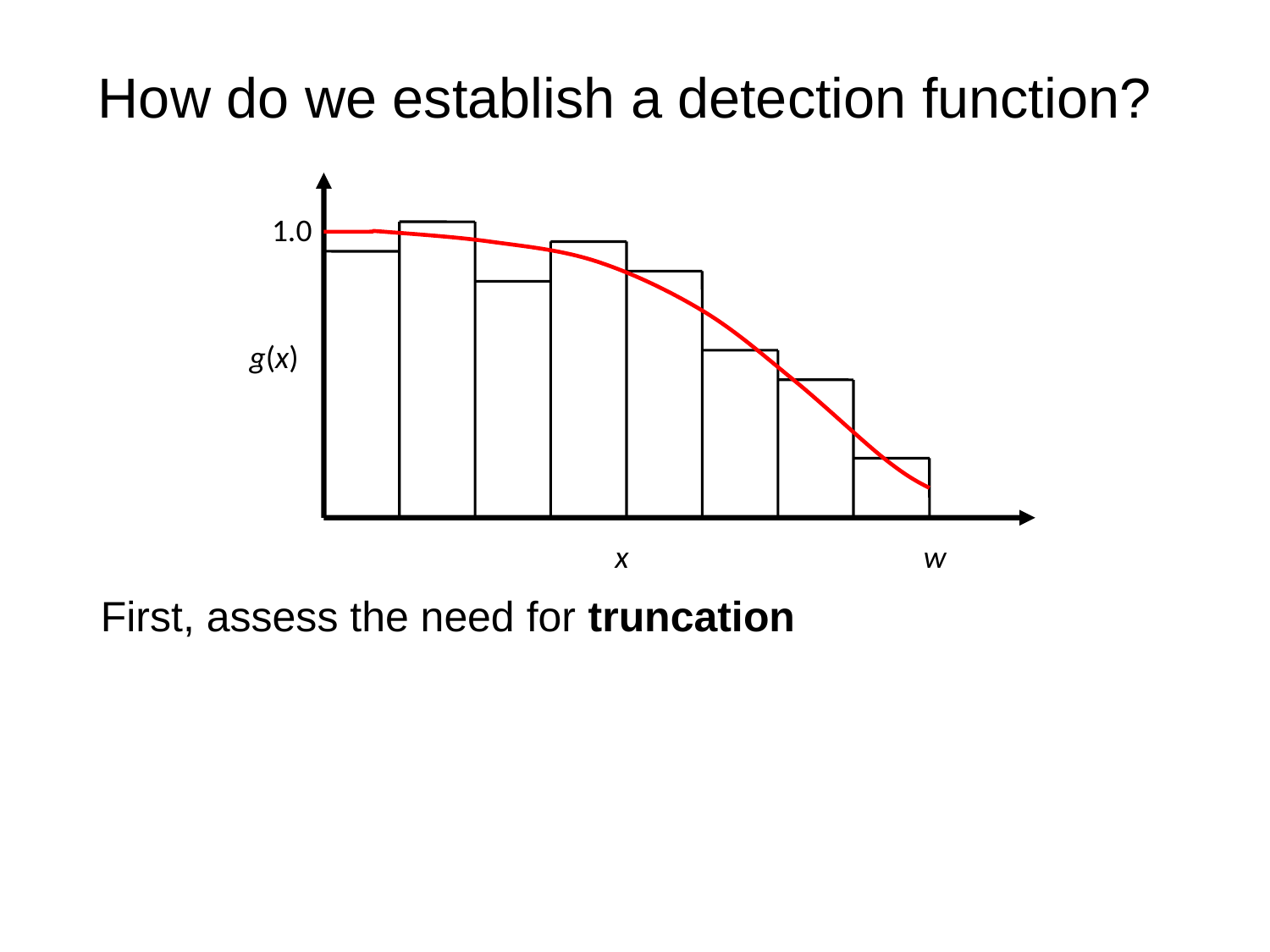

How do we establish a detection function?

1.0

g(x)

x
w
First, assess the need for truncation